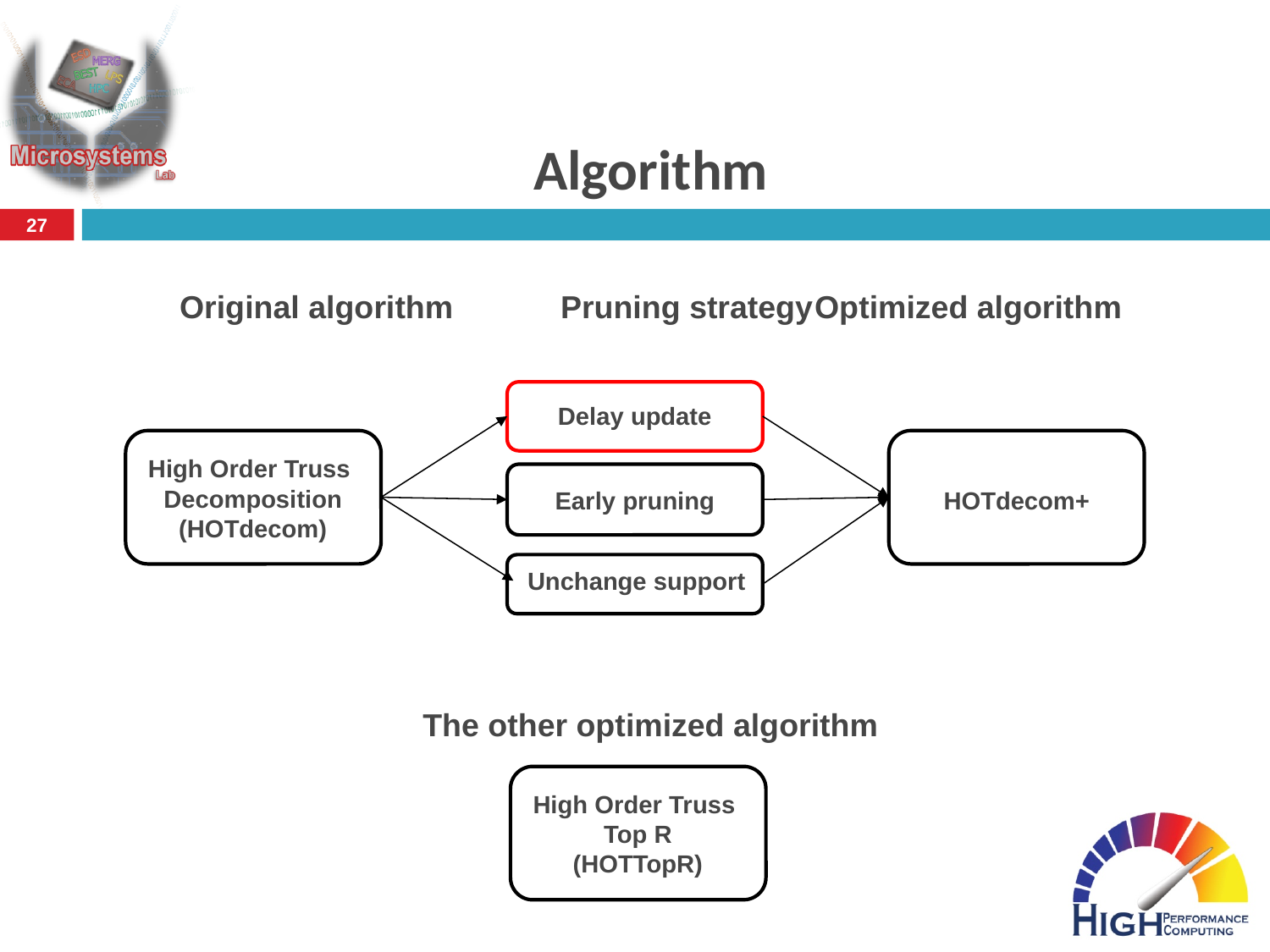

# Algorithm
27
Original algorithm	Pruning strategy	Optimized algorithm

Delay update

High Order Truss
Decomposition
(HOTdecom)

Early pruning
HOTdecom+

Unchange support
The other optimized algorithm

High Order Truss
Top R
(HOTTopR)